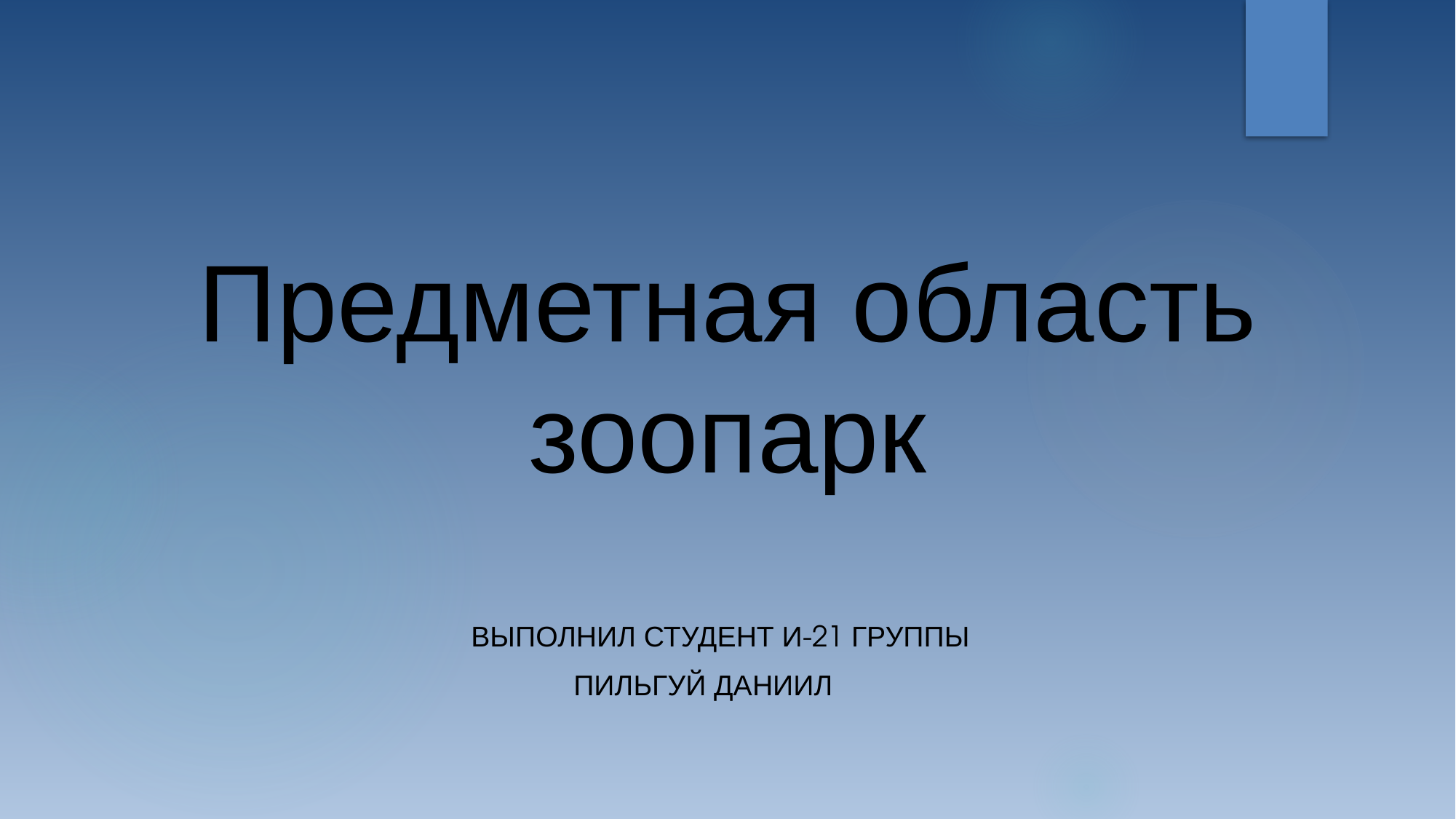

# Предметная область зоопарк
Выполнил студент И-21 группы
		Пильгуй даниил